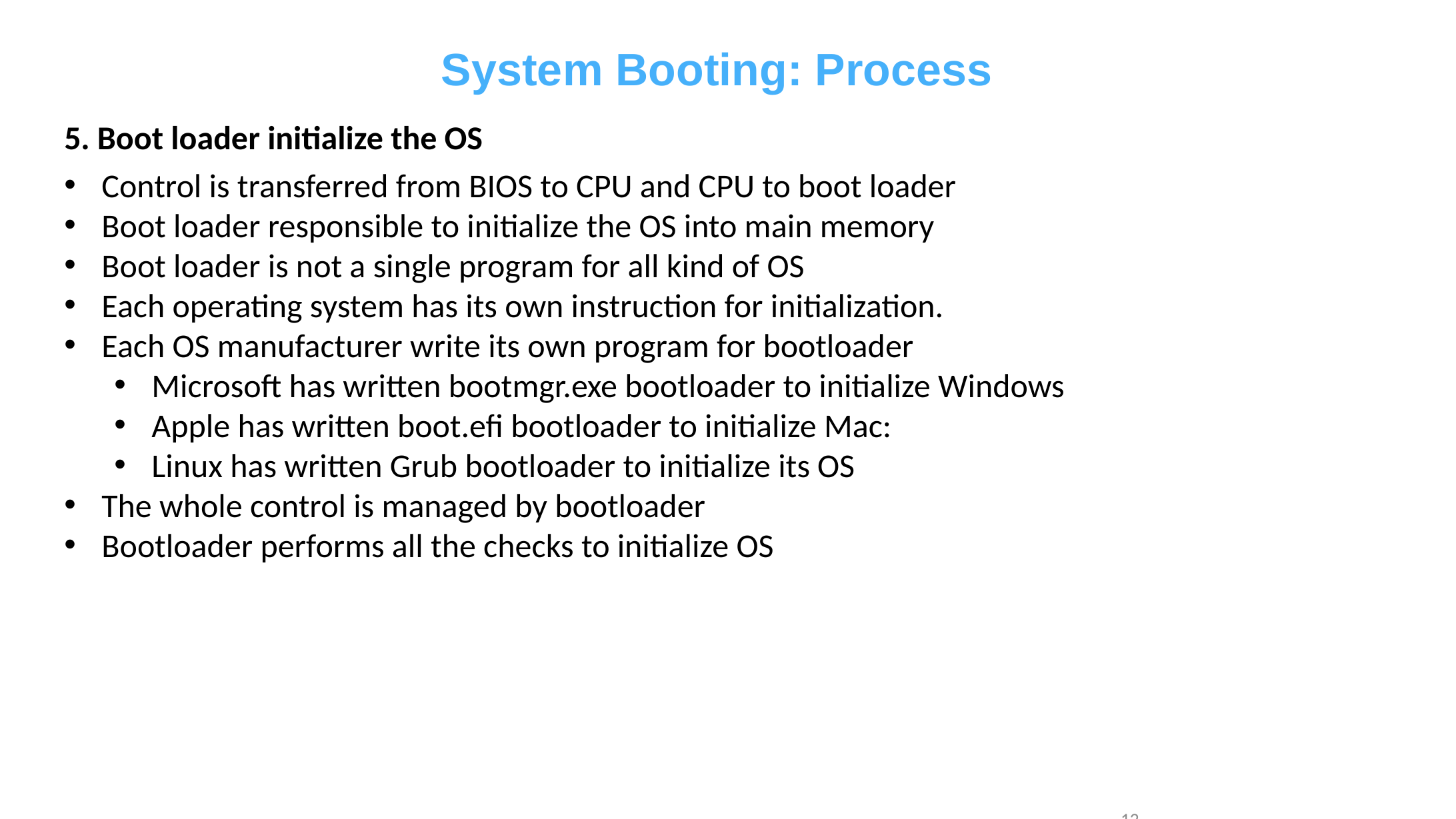

System Booting: Process

5. Boot loader initialize the OS
Control is transferred from BIOS to CPU and CPU to boot loader
Boot loader responsible to initialize the OS into main memory
Boot loader is not a single program for all kind of OS
Each operating system has its own instruction for initialization.
Each OS manufacturer write its own program for bootloader
Microsoft has written bootmgr.exe bootloader to initialize Windows
Apple has written boot.efi bootloader to initialize Mac:
Linux has written Grub bootloader to initialize its OS
The whole control is managed by bootloader
Bootloader performs all the checks to initialize OS

12